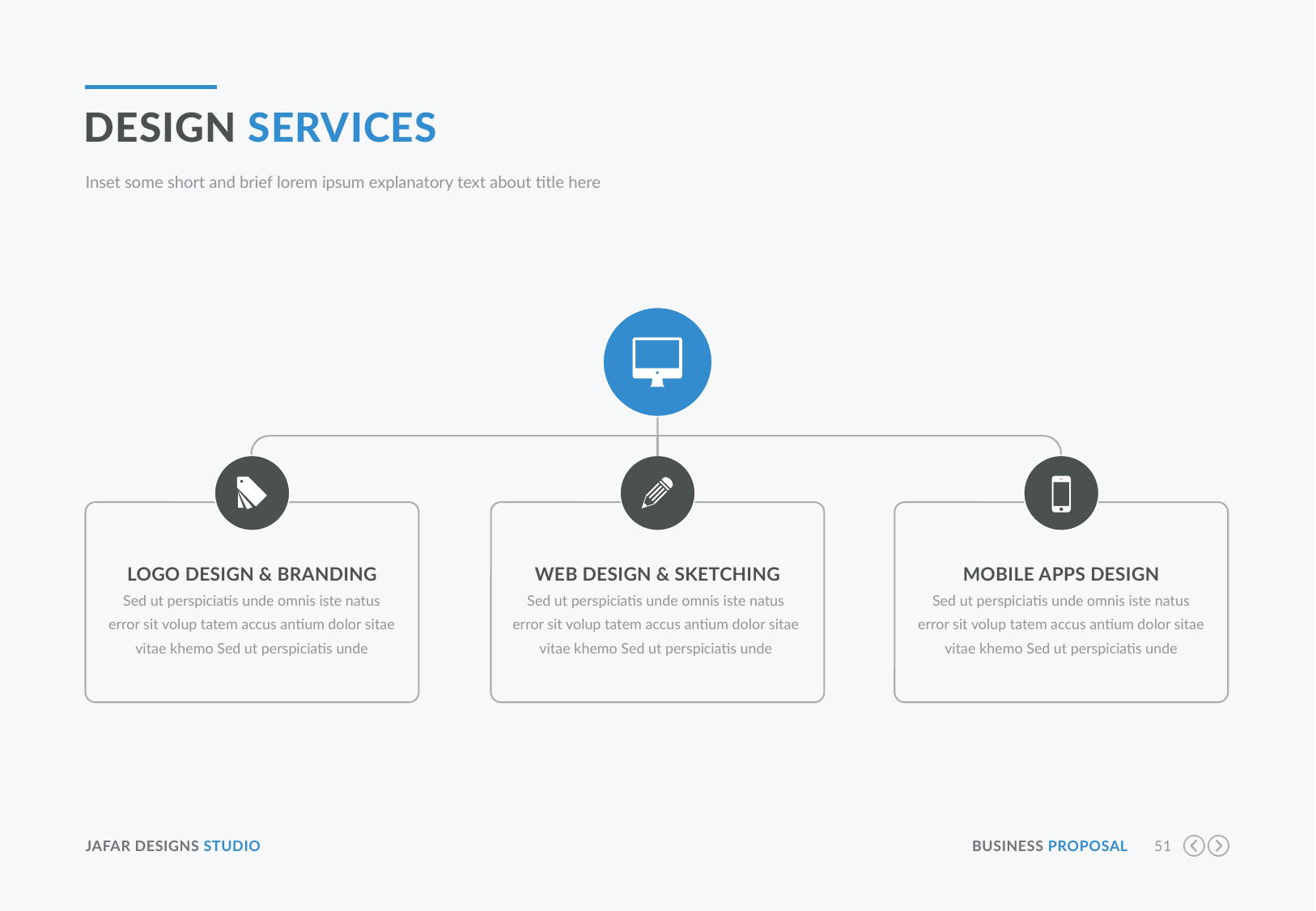

Design Services
Inset some short and brief lorem ipsum explanatory text about title here

Logo Design & Branding
Web Design & Sketching
Mobile Apps Design
Sed ut perspiciatis unde omnis iste natus error sit volup tatem accus antium dolor sitae vitae khemo Sed ut perspiciatis unde
Sed ut perspiciatis unde omnis iste natus error sit volup tatem accus antium dolor sitae vitae khemo Sed ut perspiciatis unde
Sed ut perspiciatis unde omnis iste natus error sit volup tatem accus antium dolor sitae vitae khemo Sed ut perspiciatis unde